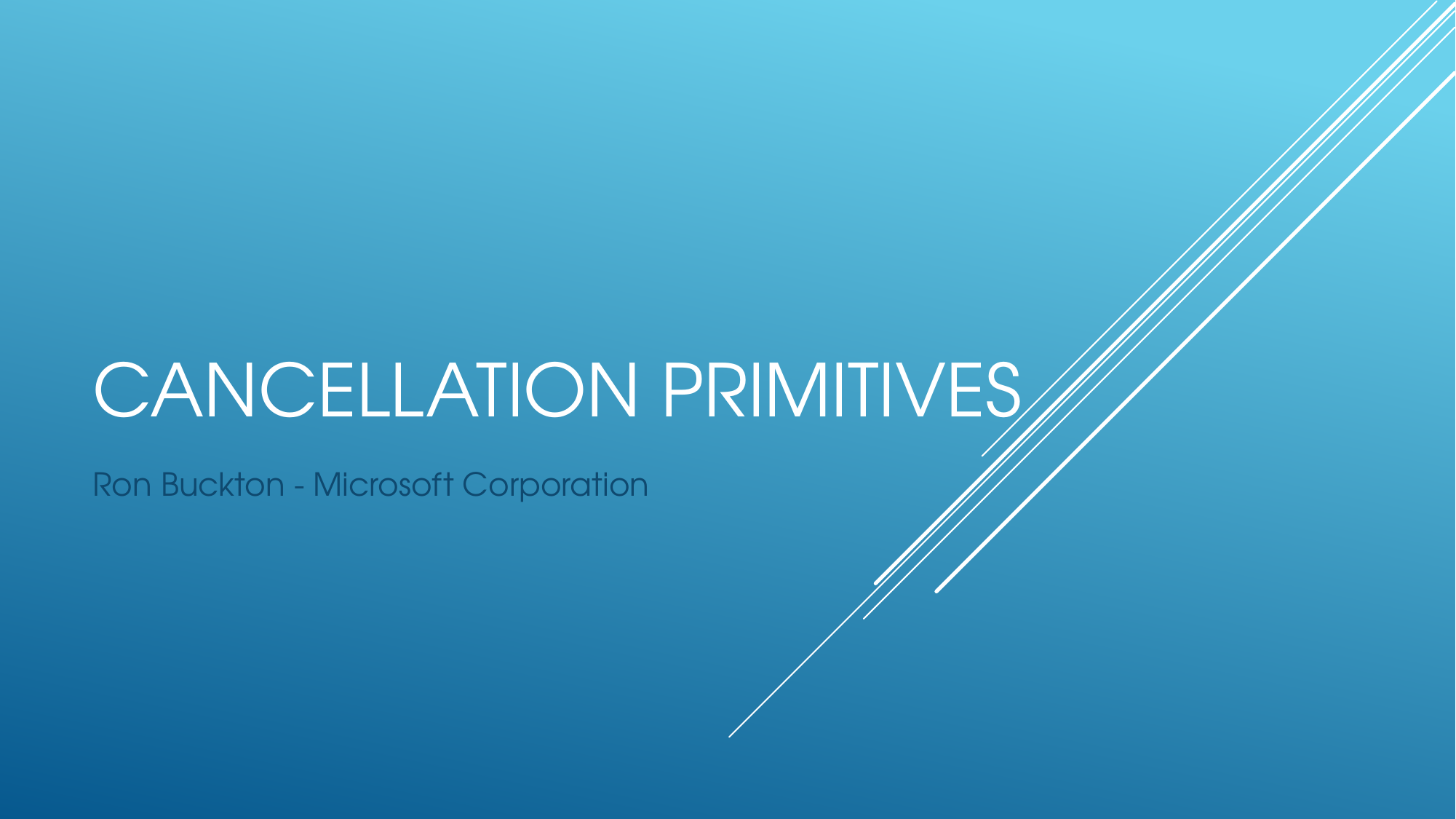

# Cancellation Primitives
Ron Buckton - Microsoft Corporation